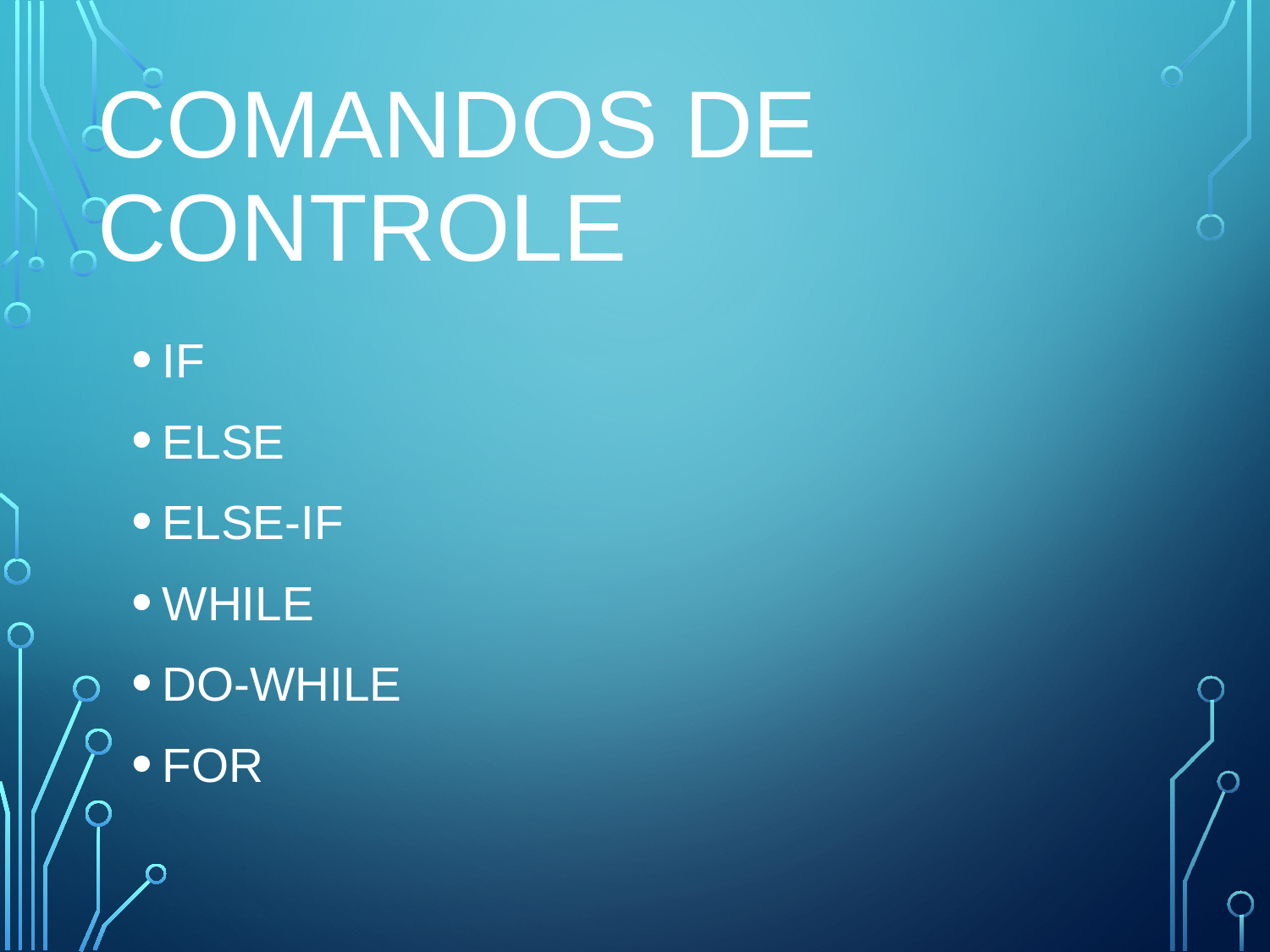

# Comandos de controle
IF
ELSE
ELSE-IF
WHILE
DO-WHILE
FOR